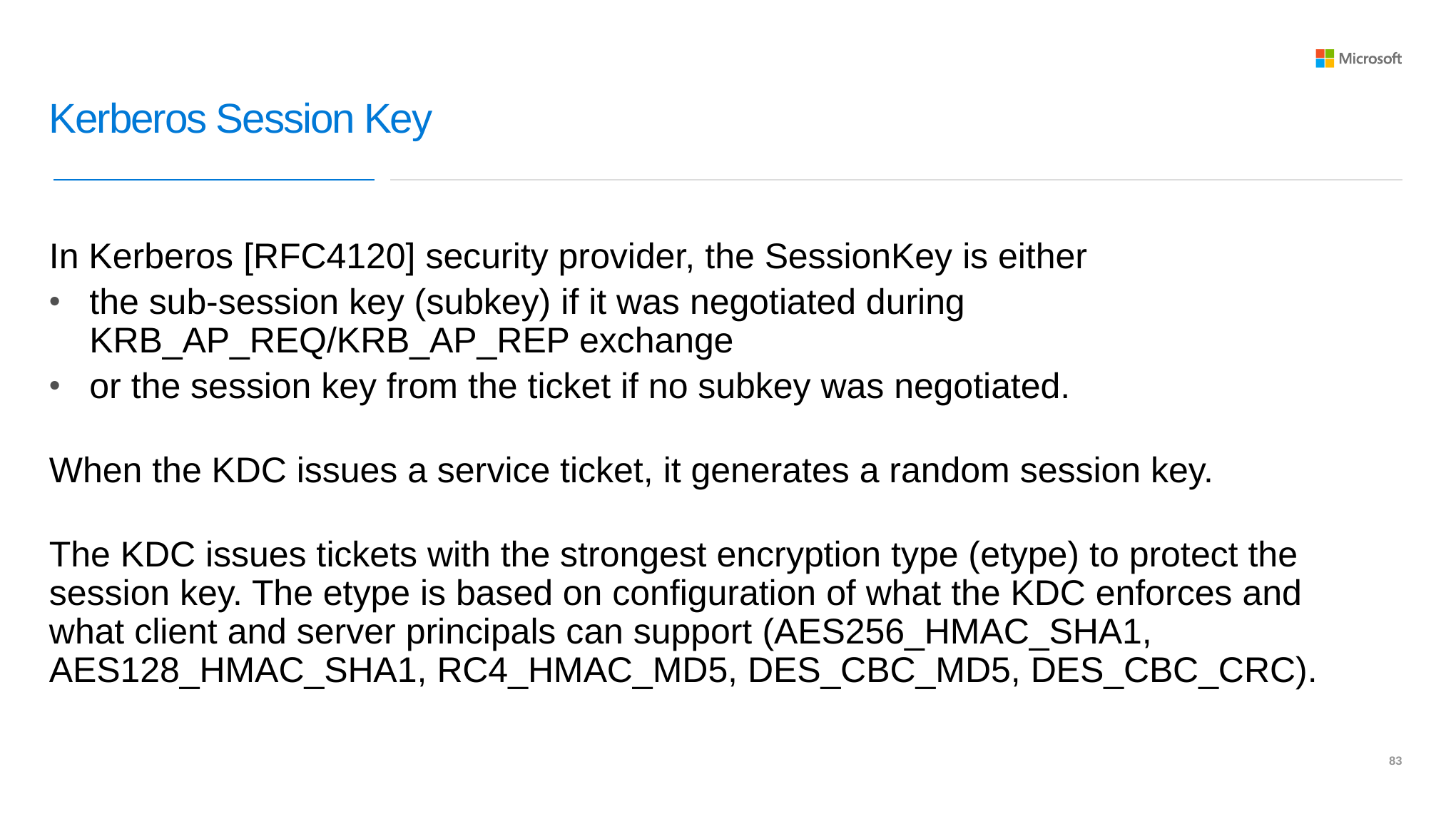

# Kerberos Session Key
In Kerberos [RFC4120] security provider, the SessionKey is either
the sub-session key (subkey) if it was negotiated during KRB_AP_REQ/KRB_AP_REP exchange
or the session key from the ticket if no subkey was negotiated.
When the KDC issues a service ticket, it generates a random session key.
The KDC issues tickets with the strongest encryption type (etype) to protect the session key. The etype is based on configuration of what the KDC enforces and what client and server principals can support (AES256_HMAC_SHA1, AES128_HMAC_SHA1, RC4_HMAC_MD5, DES_CBC_MD5, DES_CBC_CRC).
83